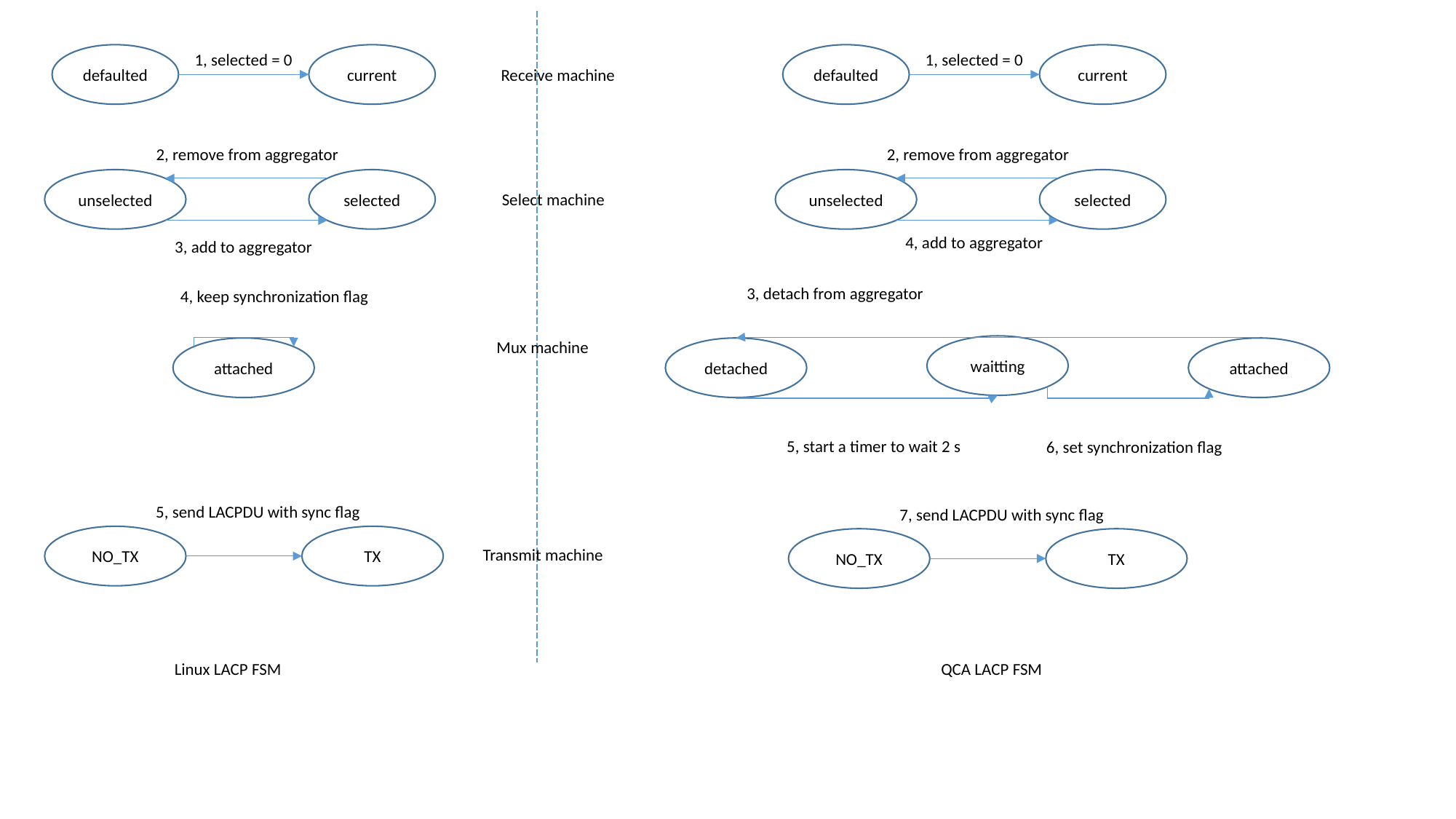

1, selected = 0
1, selected = 0
defaulted
current
defaulted
current
Receive machine
2, remove from aggregator
2, remove from aggregator
unselected
unselected
selected
selected
Select machine
4, add to aggregator
3, add to aggregator
3, detach from aggregator
4, keep synchronization flag
Mux machine
waitting
attached
detached
attached
5, start a timer to wait 2 s
6, set synchronization flag
5, send LACPDU with sync flag
7, send LACPDU with sync flag
TX
NO_TX
TX
NO_TX
Transmit machine
Linux LACP FSM
QCA LACP FSM